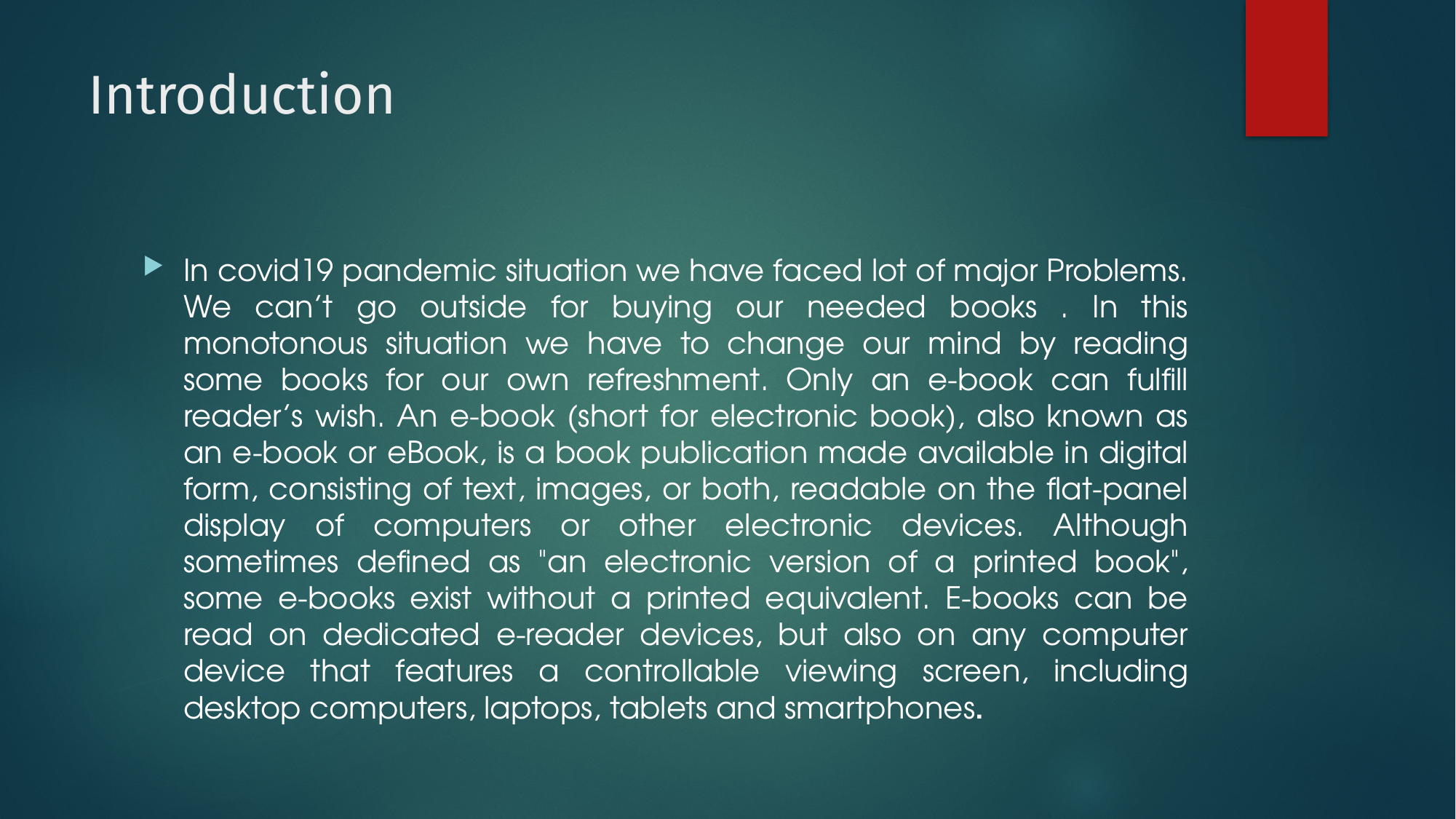

# Introduction
In covid19 pandemic situation we have faced lot of major Problems. We can’t go outside for buying our needed books . In this monotonous situation we have to change our mind by reading some books for our own refreshment. Only an e-book can fulfill reader’s wish. An e-book (short for electronic book), also known as an e-book or eBook, is a book publication made available in digital form, consisting of text, images, or both, readable on the flat-panel display of computers or other electronic devices. Although sometimes defined as "an electronic version of a printed book", some e-books exist without a printed equivalent. E-books can be read on dedicated e-reader devices, but also on any computer device that features a controllable viewing screen, including desktop computers, laptops, tablets and smartphones.